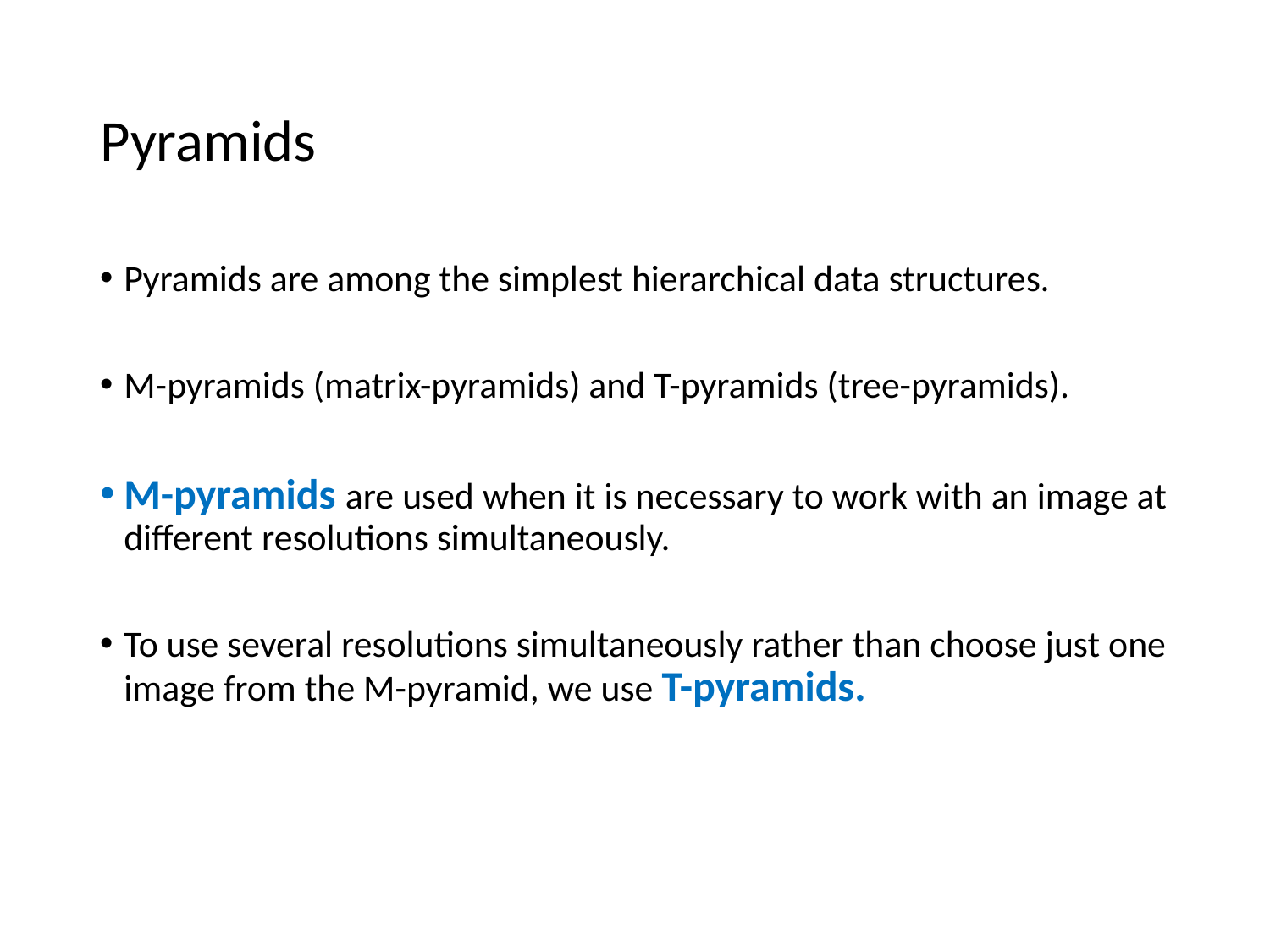

# Pyramids
Pyramids are among the simplest hierarchical data structures.

M-pyramids (matrix-pyramids) and T-pyramids (tree-pyramids).

M-pyramids are used when it is necessary to work with an image at different resolutions simultaneously.

To use several resolutions simultaneously rather than choose just one image from the M-pyramid, we use T-pyramids.